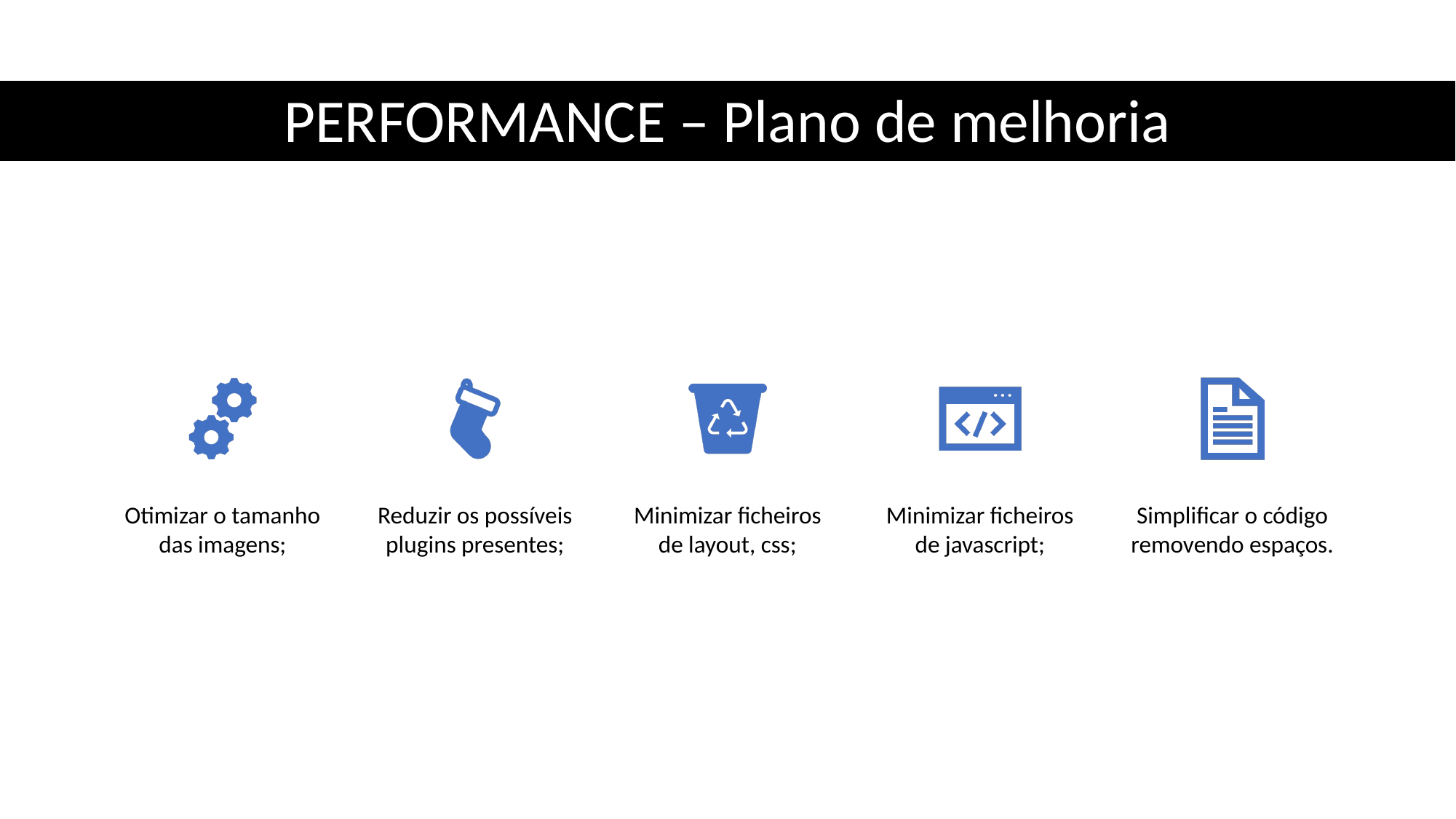

# PERFORMANCE – Plano de melhoria

Otimizar o tamanho das imagens;
Reduzir os possíveis plugins presentes;
Minimizar ficheiros de layout, css;
Minimizar ficheiros de javascript;
Simplificar o código removendo espaços.
PERFORMNCE